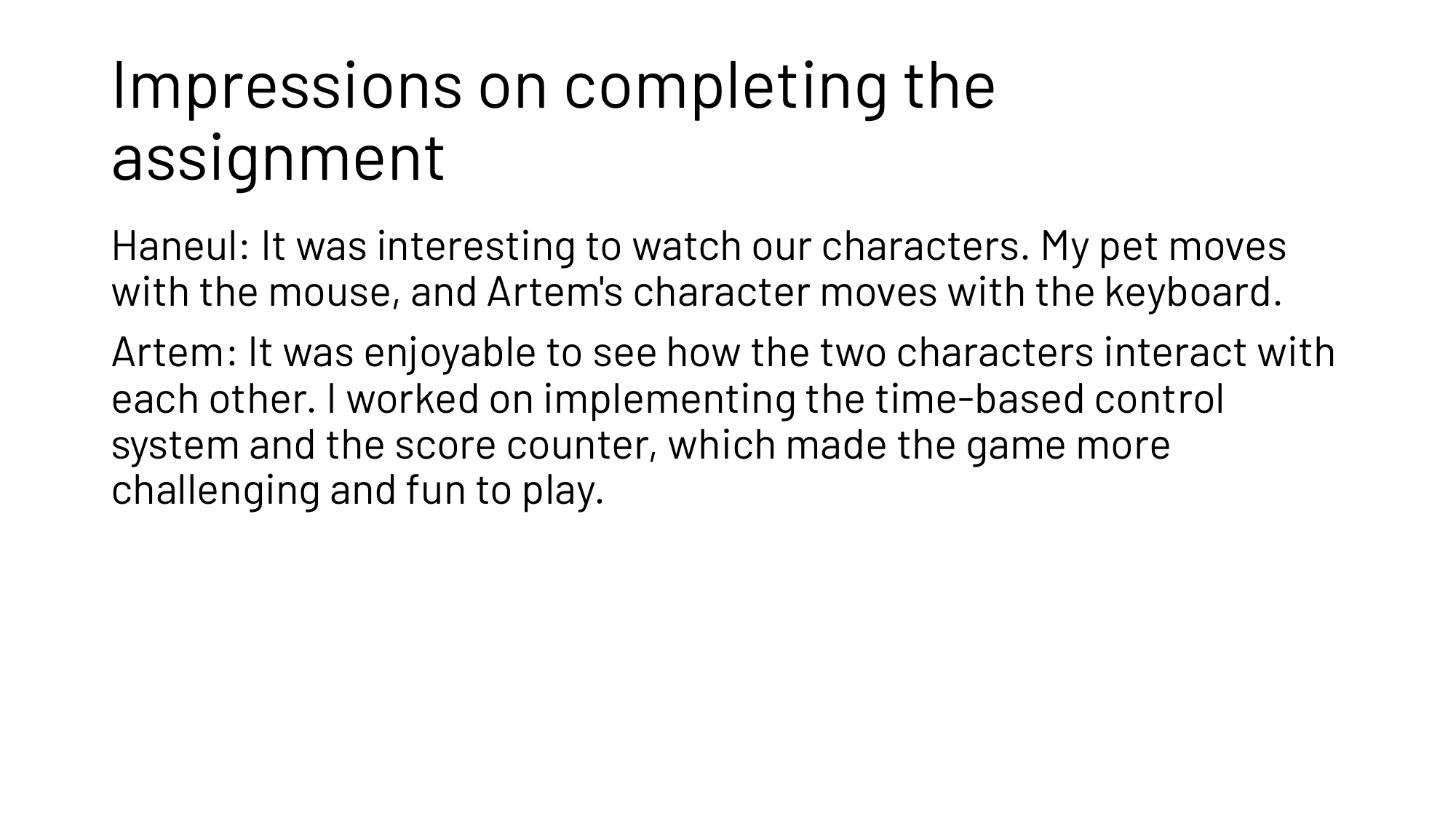

# Impressions on completing the assignment
Haneul: It was interesting to watch our characters. My pet moves with the mouse, and Artem's character moves with the keyboard.
Artem: It was enjoyable to see how the two characters interact with each other. I worked on implementing the time-based control system and the score counter, which made the game more challenging and fun to play.